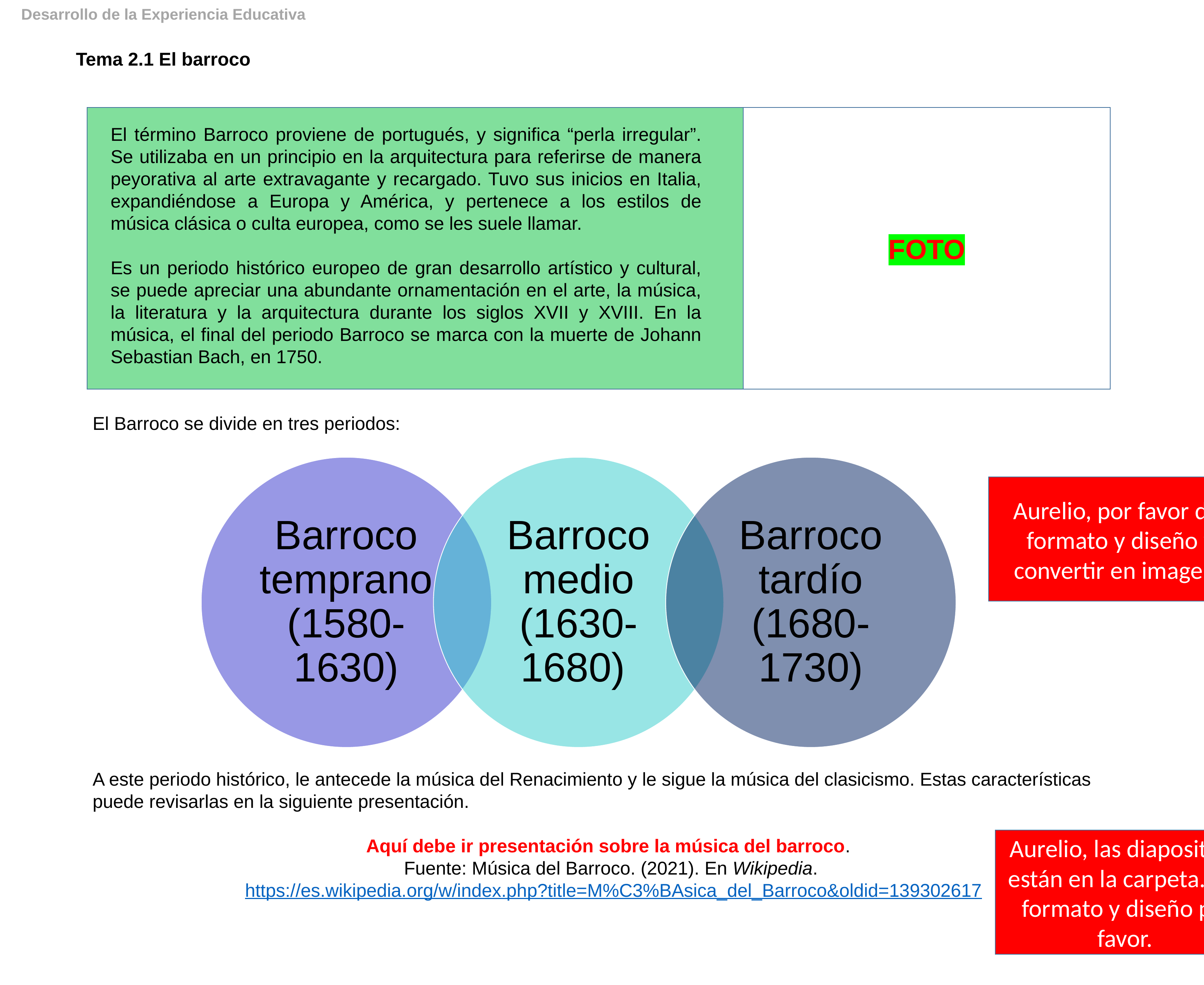

Desarrollo de la Experiencia Educativa
Tema 2.1 El barroco

FOTO
El término Barroco proviene de portugués, y significa “perla irregular”. Se utilizaba en un principio en la arquitectura para referirse de manera peyorativa al arte extravagante y recargado. Tuvo sus inicios en Italia, expandiéndose a Europa y América, y pertenece a los estilos de música clásica o culta europea, como se les suele llamar.

Es un periodo histórico europeo de gran desarrollo artístico y cultural, se puede apreciar una abundante ornamentación en el arte, la música, la literatura y la arquitectura durante los siglos XVII y XVIII. En la música, el final del periodo Barroco se marca con la muerte de Johann Sebastian Bach, en 1750.

El Barroco se divide en tres periodos:

A este periodo histórico, le antecede la música del Renacimiento y le sigue la música del clasicismo. Estas características puede revisarlas en la siguiente presentación.

Aquí debe ir presentación sobre la música del barroco.
Fuente: Música del Barroco. (2021). En Wikipedia. https://es.wikipedia.org/w/index.php?title=M%C3%BAsica_del_Barroco&oldid=139302617

Barroco temprano (1580-1630)
Barroco medio (1630-1680)
Barroco tardío (1680-1730)
Aurelio, por favor dar formato y diseño y convertir en imagen.
Aurelio, las diapositivas están en la carpeta. Dar formato y diseño por favor.